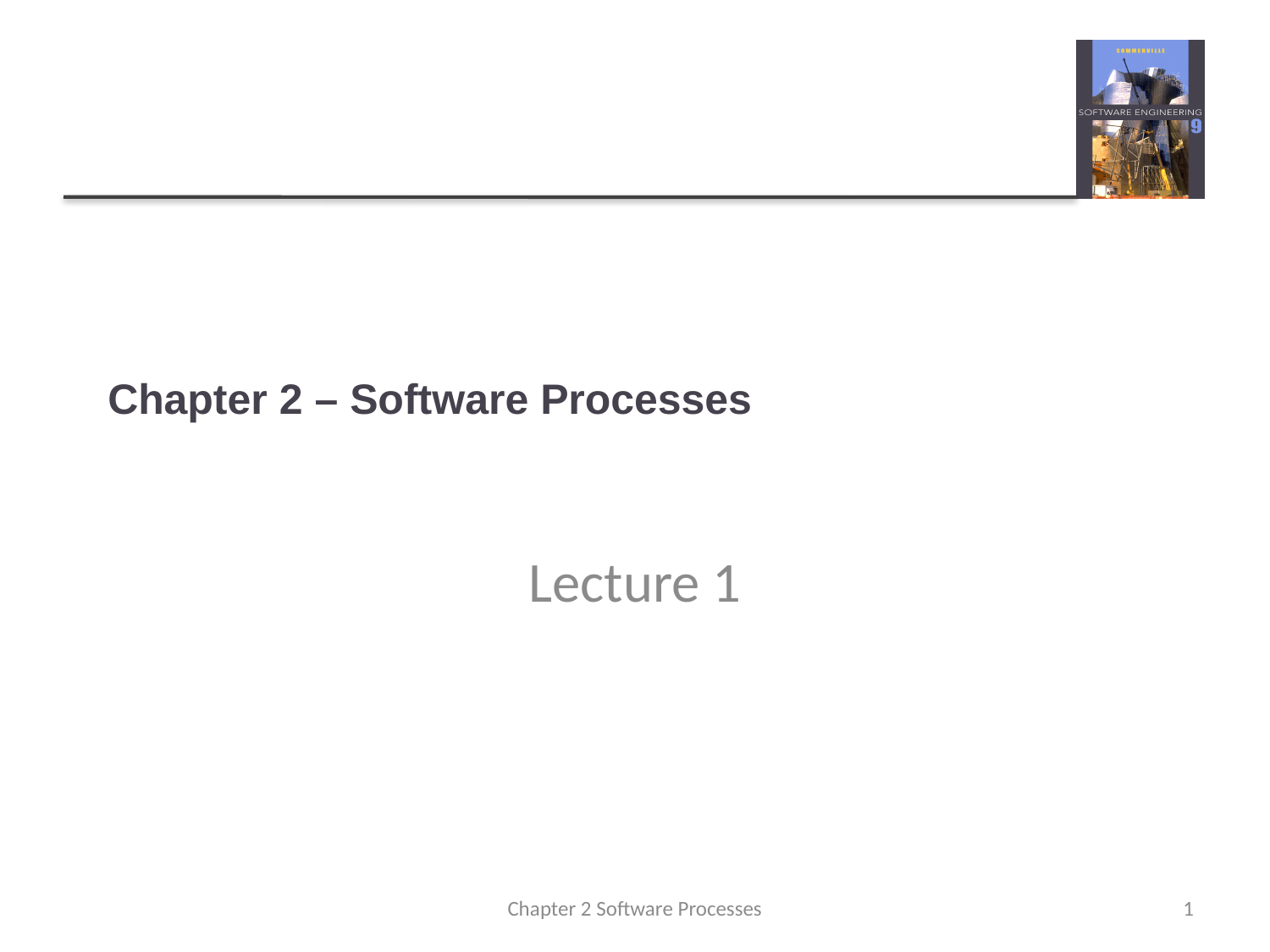

Chapter 2 – Software Processes
Lecture 1
Chapter 2 Software Processes
1